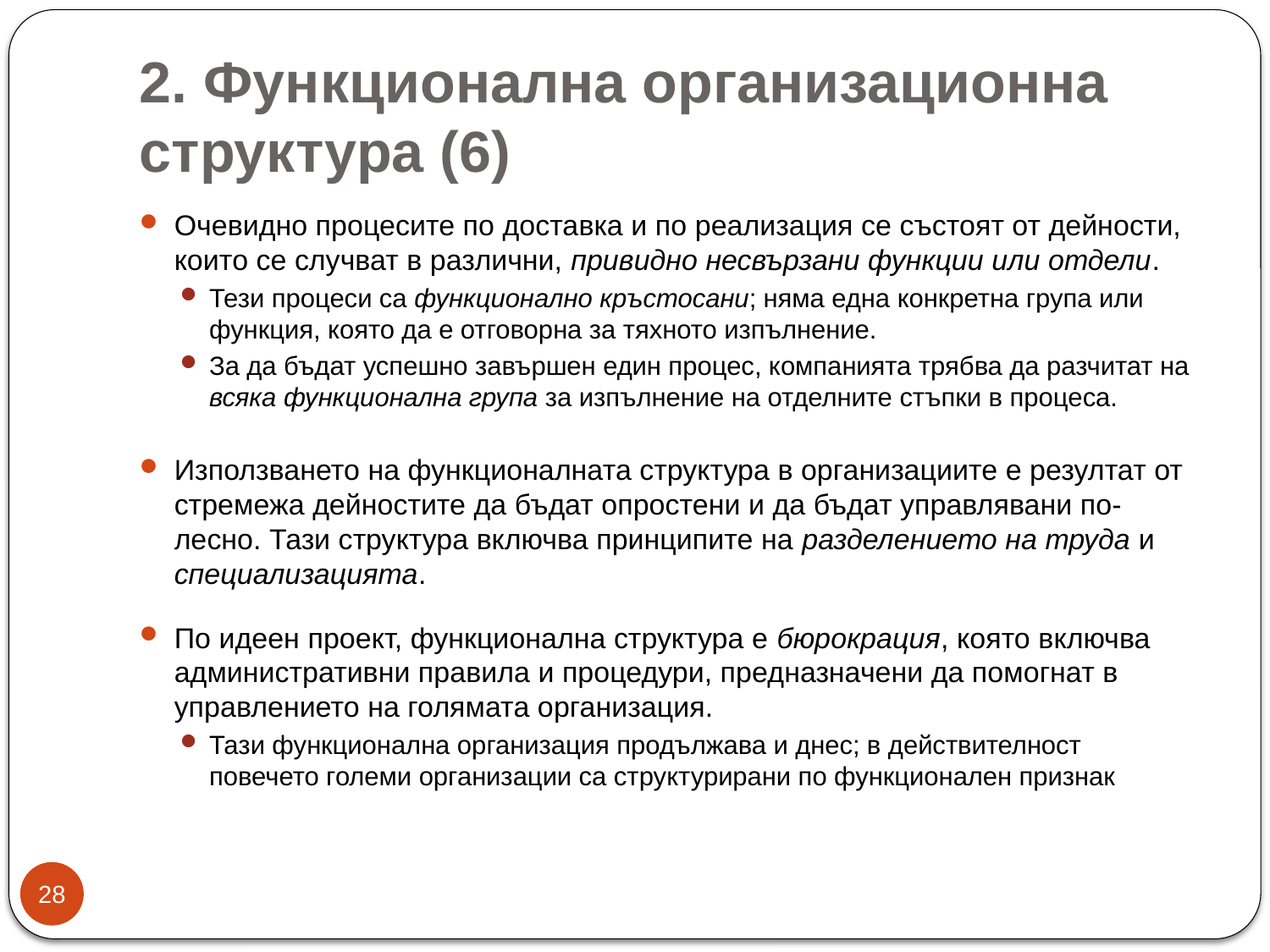

# 2. Функционална организационна структура (6)
Очевидно процесите по доставка и по реализация се състоят от дейности, които се случват в различни, привидно несвързани функции или отдели.
Тези процеси са функционално кръстосани; няма една конкретна група или функция, която да е отговорна за тяхното изпълнение.
За да бъдат успешно завършен един процес, компанията трябва да разчитат на всяка функционална група за изпълнение на отделните стъпки в процеса.

Използването на функционалната структура в организациите е резултат от стремежа дейностите да бъдат опростени и да бъдат управлявани по-лесно. Тази структура включва принципите на разделението на труда и специализацията.

По идеен проект, функционална структура е бюрокрация, която включва административни правила и процедури, предназначени да помогнат в управлението на голямата организация.
Тази функционална организация продължава и днес; в действителност повечето големи организации са структурирани по функционален признак
28